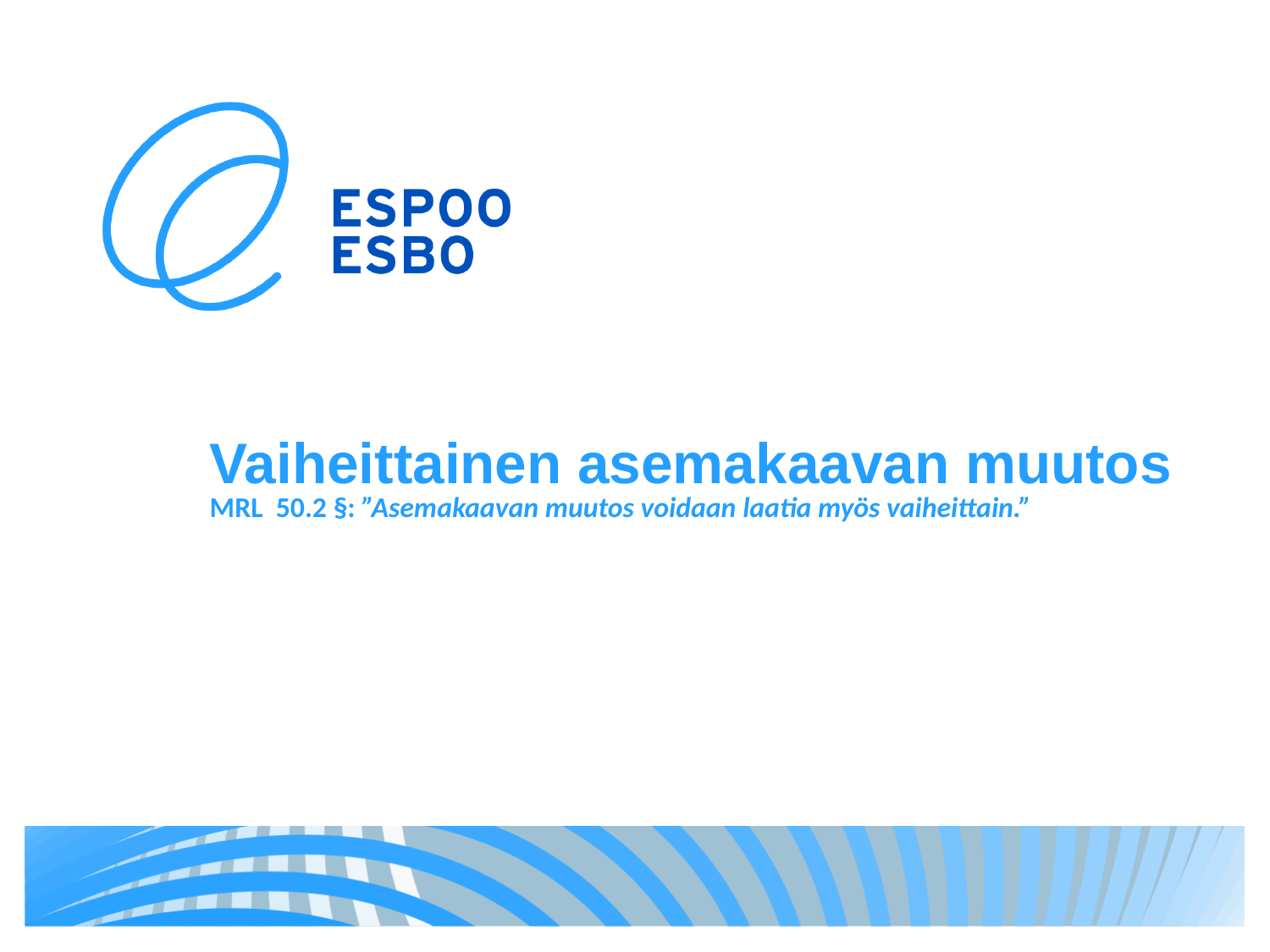

# Vaiheittainen asemakaavan muutos MRL  50.2 §: ”Asemakaavan muutos voidaan laatia myös vaiheittain.”